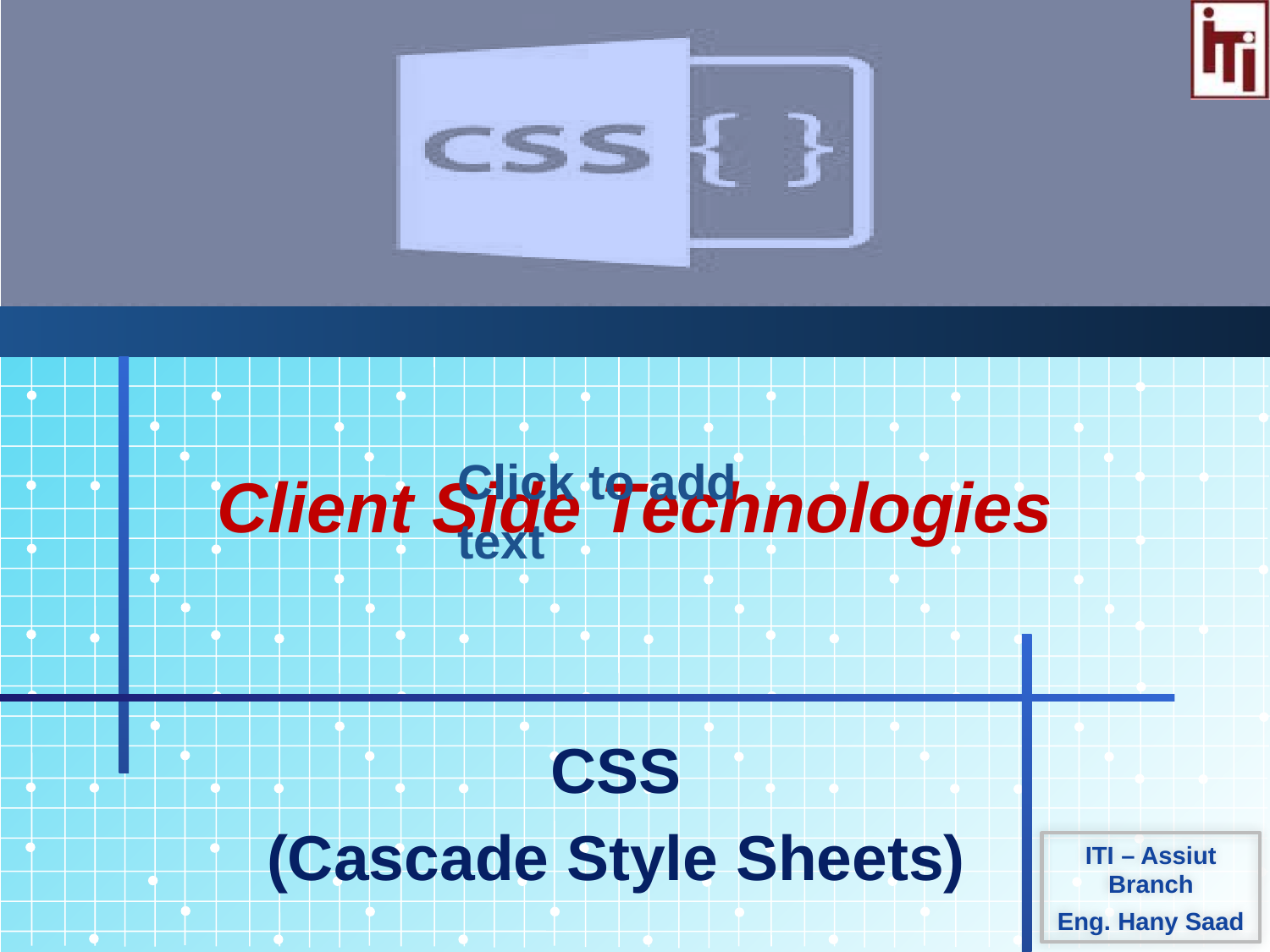

Click to add text
Client Side Technologies
CSS
(Cascade Style Sheets)